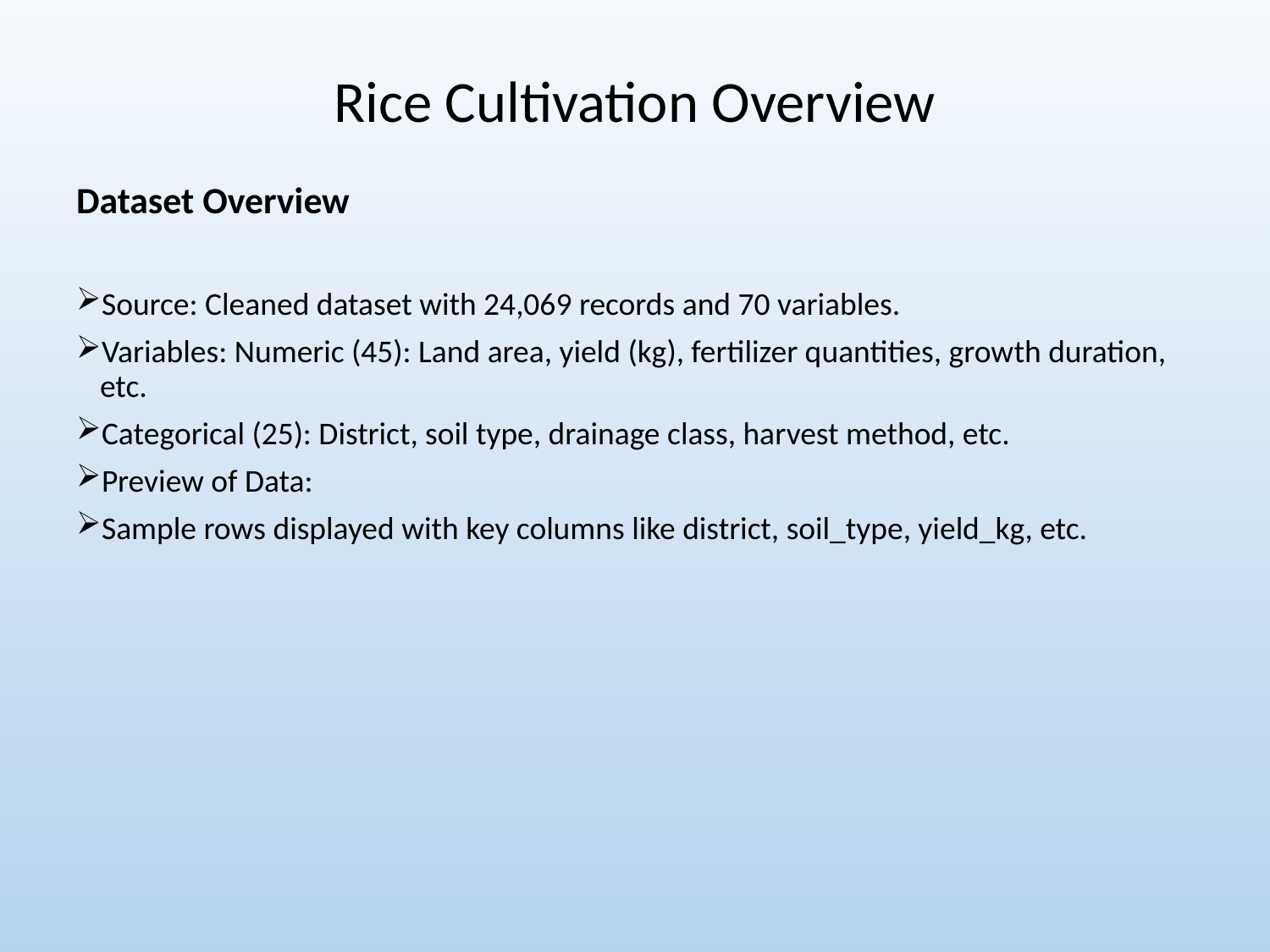

# Rice Cultivation Overview
Dataset Overview

Source: Cleaned dataset with 24,069 records and 70 variables.
Variables: Numeric (45): Land area, yield (kg), fertilizer quantities, growth duration, etc.
Categorical (25): District, soil type, drainage class, harvest method, etc.
Preview of Data:
Sample rows displayed with key columns like district, soil_type, yield_kg, etc.